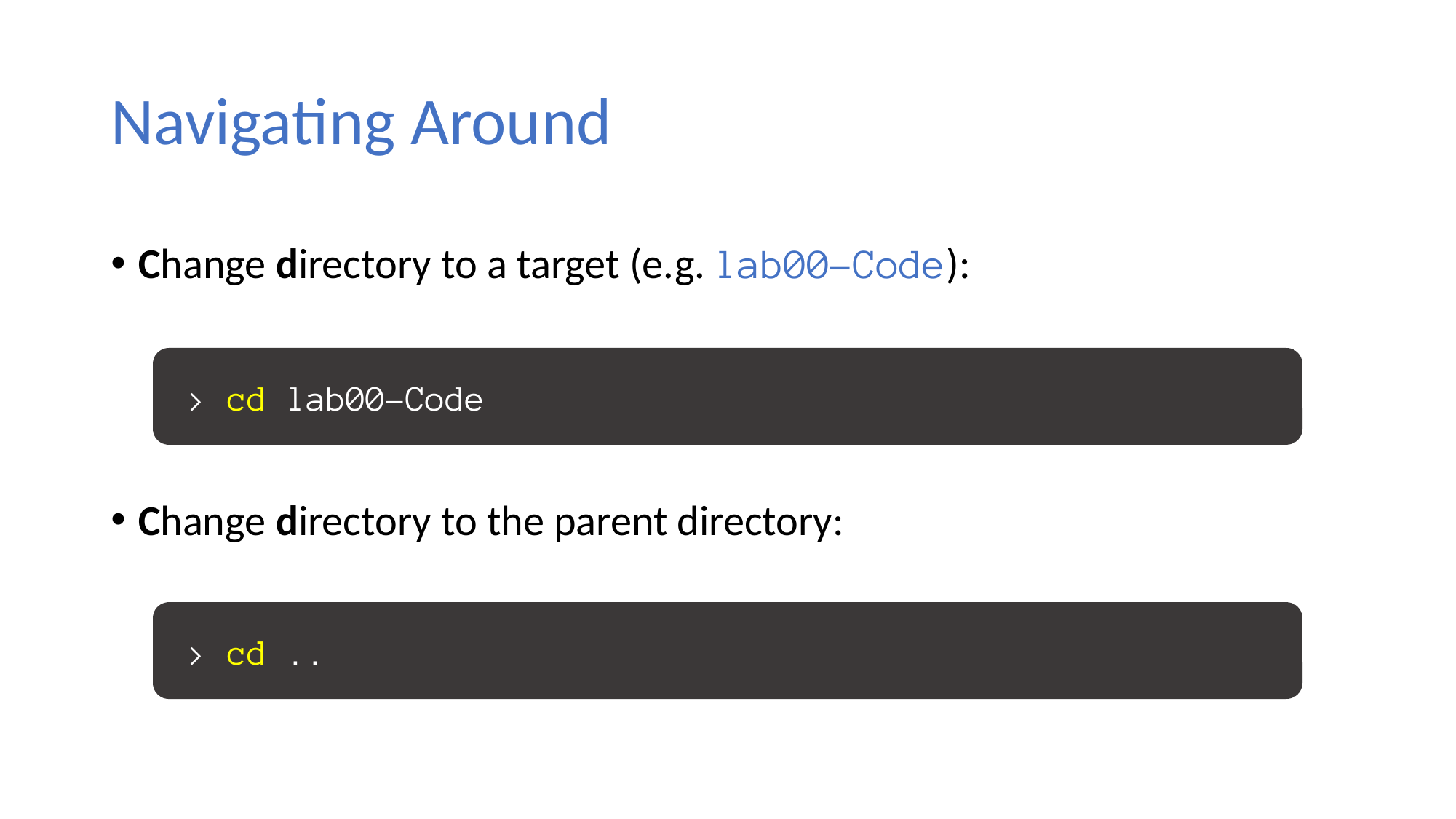

# Navigating Around
Change directory to a target (e.g. lab00-Code):
 > cd lab00-Code
Change directory to the parent directory:
 > cd ..